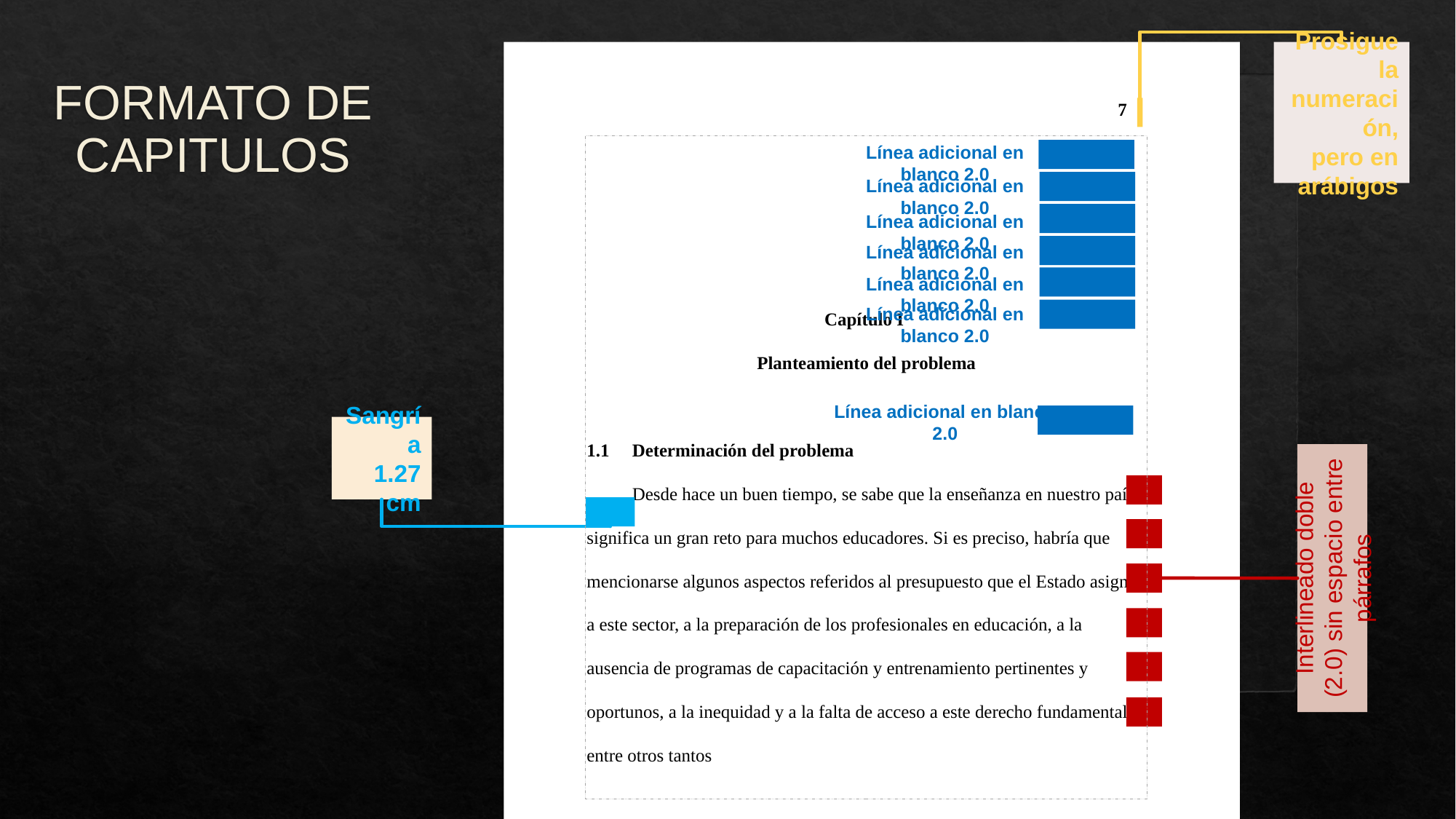

Prosigue la numeración,
pero en arábigos
7

# FORMATO DE CAPITULOS

Línea adicional en blanco 2.0

Línea adicional en blanco 2.0

Línea adicional en blanco 2.0
Línea adicional en blanco 2.0

Capítulo I
Planteamiento del problema

1.1     Determinación del problema
          Desde hace un buen tiempo, se sabe que la enseñanza en nuestro país significa un gran reto para muchos educadores. Si es preciso, habría que mencionarse algunos aspectos referidos al presupuesto que el Estado asigna a este sector, a la preparación de los profesionales en educación, a la ausencia de programas de capacitación y entrenamiento pertinentes y oportunos, a la inequidad y a la falta de acceso a este derecho fundamental, entre otros tantos
Línea adicional en blanco 2.0

Línea adicional en blanco 2.0

Línea adicional en blanco 2.0
Sangría
1.27 cm

Interlineado doble (2.0) sin espacio entre párrafos